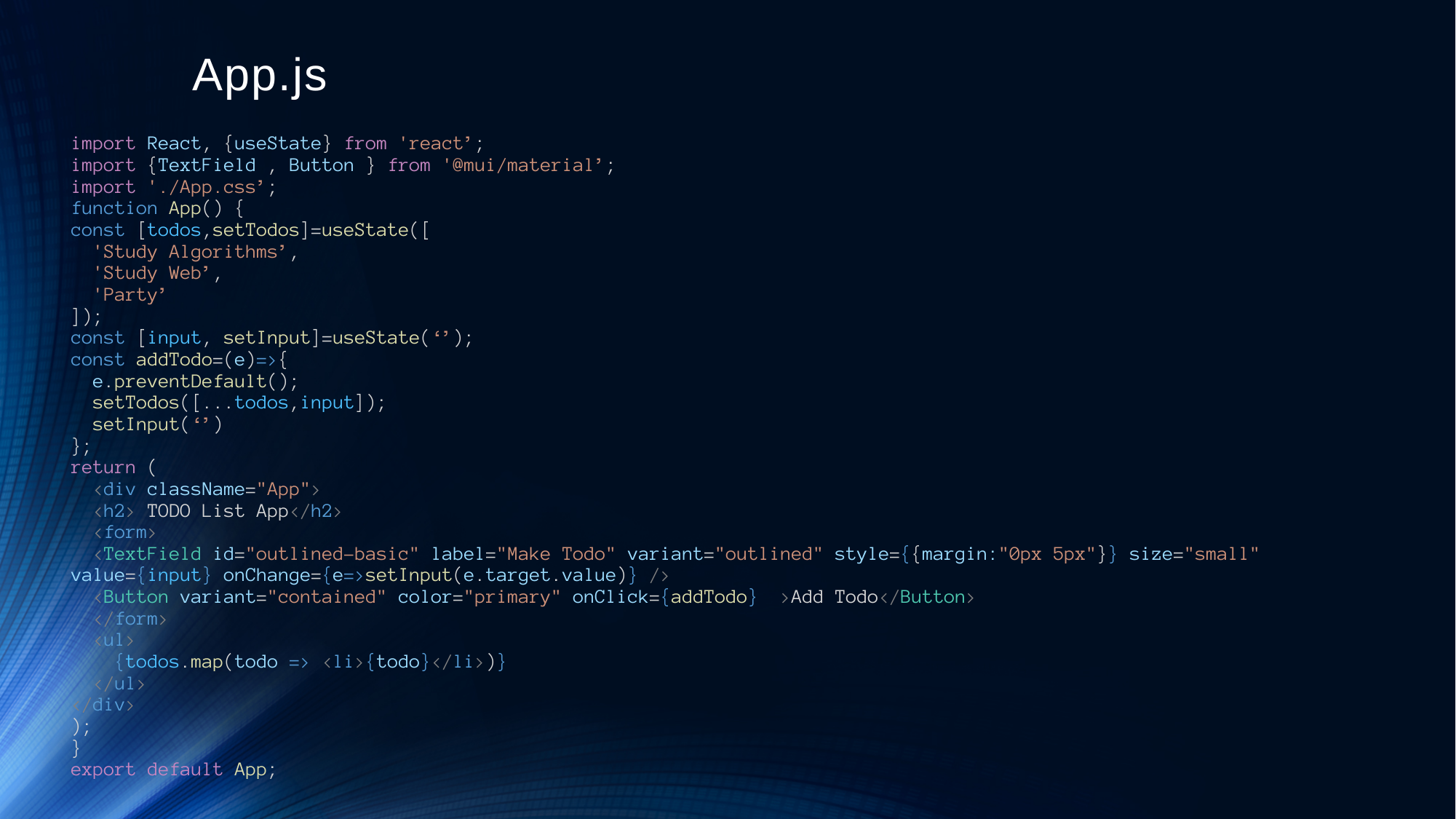

# App.js
import React, {useState} from 'react’;
import {TextField , Button } from '@mui/material’;
import './App.css’;
function App() {
const [todos,setTodos]=useState([
  'Study Algorithms’,
  'Study Web’,
  'Party’
]);
const [input, setInput]=useState(‘’);
const addTodo=(e)=>{
  e.preventDefault();
  setTodos([...todos,input]);
  setInput(‘’)
};
return (
  <div className="App">
  <h2> TODO List App</h2>
  <form>
  <TextField id="outlined-basic" label="Make Todo" variant="outlined" style={{margin:"0px 5px"}} size="small" value={input} onChange={e=>setInput(e.target.value)} />
  <Button variant="contained" color="primary" onClick={addTodo}  >Add Todo</Button>
  </form>
  <ul>
    {todos.map(todo => <li>{todo}</li>)}
  </ul>
</div>
);
}
export default App;